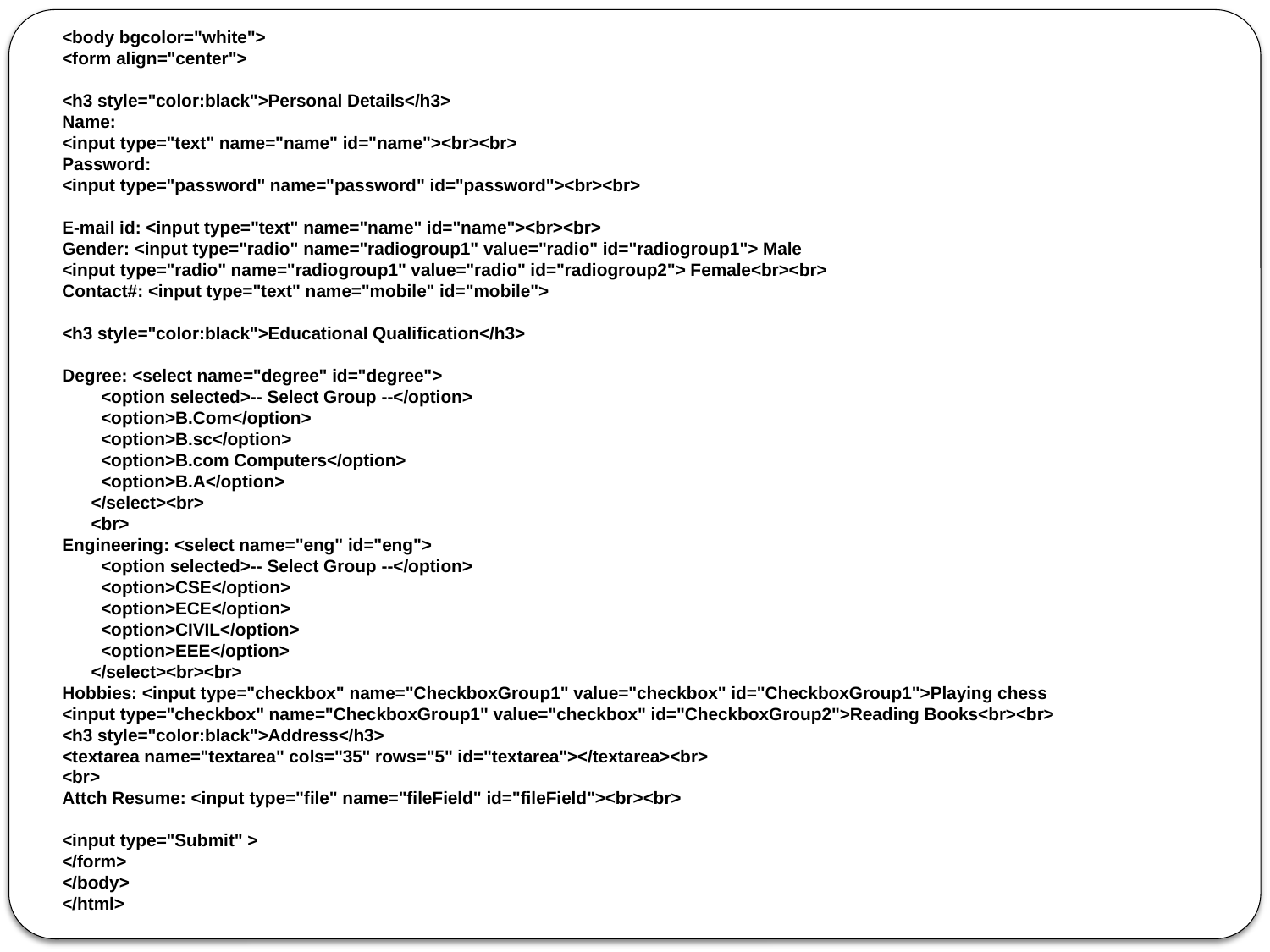

<body bgcolor="white">
<form align="center">

<h3 style="color:black">Personal Details</h3>
Name:
<input type="text" name="name" id="name"><br><br>
Password:
<input type="password" name="password" id="password"><br><br>

E-mail id: <input type="text" name="name" id="name"><br><br>
Gender: <input type="radio" name="radiogroup1" value="radio" id="radiogroup1"> Male
<input type="radio" name="radiogroup1" value="radio" id="radiogroup2"> Female<br><br>
Contact#: <input type="text" name="mobile" id="mobile">

<h3 style="color:black">Educational Qualification</h3>

Degree: <select name="degree" id="degree">
        <option selected>-- Select Group --</option>
        <option>B.Com</option>
        <option>B.sc</option>
        <option>B.com Computers</option>
        <option>B.A</option>
      </select><br>
      <br>
Engineering: <select name="eng" id="eng">
        <option selected>-- Select Group --</option>
        <option>CSE</option>
        <option>ECE</option>
        <option>CIVIL</option>
        <option>EEE</option>
      </select><br><br>
Hobbies: <input type="checkbox" name="CheckboxGroup1" value="checkbox" id="CheckboxGroup1">Playing chess
<input type="checkbox" name="CheckboxGroup1" value="checkbox" id="CheckboxGroup2">Reading Books<br><br>
<h3 style="color:black">Address</h3>
<textarea name="textarea" cols="35" rows="5" id="textarea"></textarea><br>
<br>
Attch Resume: <input type="file" name="fileField" id="fileField"><br><br>

<input type="Submit" >
</form>
</body>
</html>